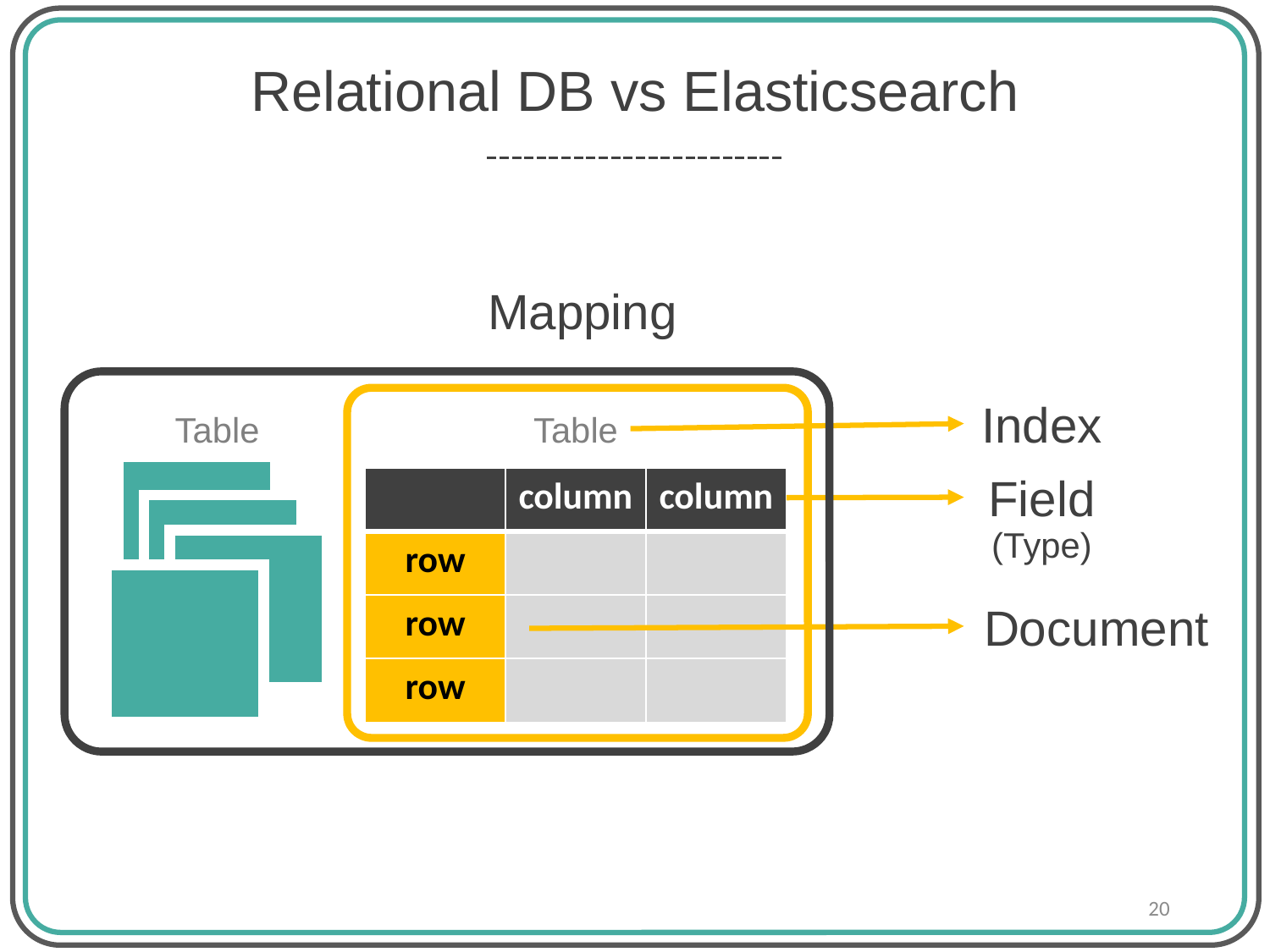

Relational DB vs Elasticsearch
Mapping

Table
Table

Index
Field
|  | column | column |
| --- | --- | --- |
| row |  |  |
| row |  |  |
| row |  |  |
(Type)
Document
20